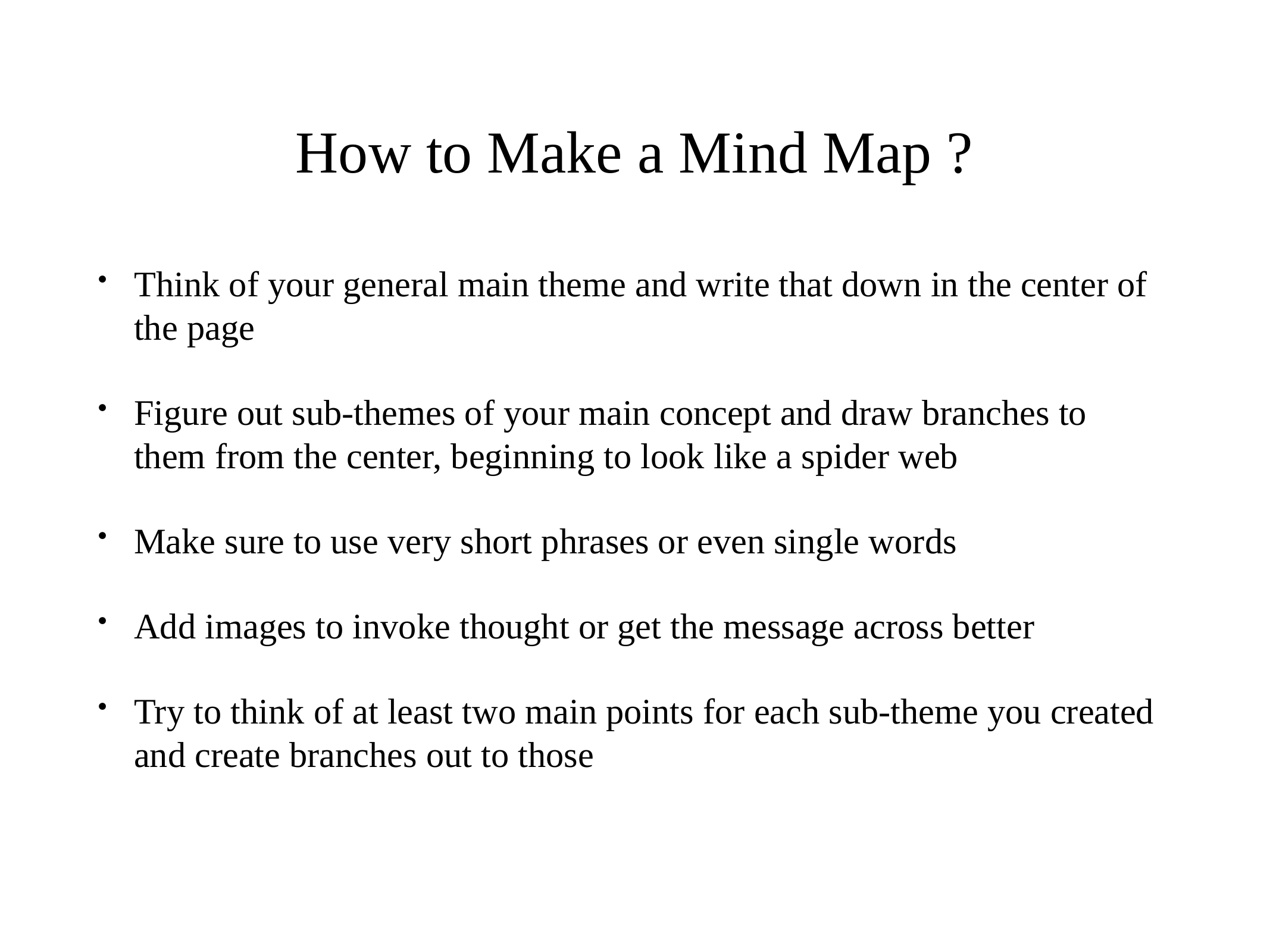

# How to Make a Mind Map ?
Think of your general main theme and write that down in the center of the page
Figure out sub-themes of your main concept and draw branches to them from the center, beginning to look like a spider web
Make sure to use very short phrases or even single words
Add images to invoke thought or get the message across better
Try to think of at least two main points for each sub-theme you created and create branches out to those